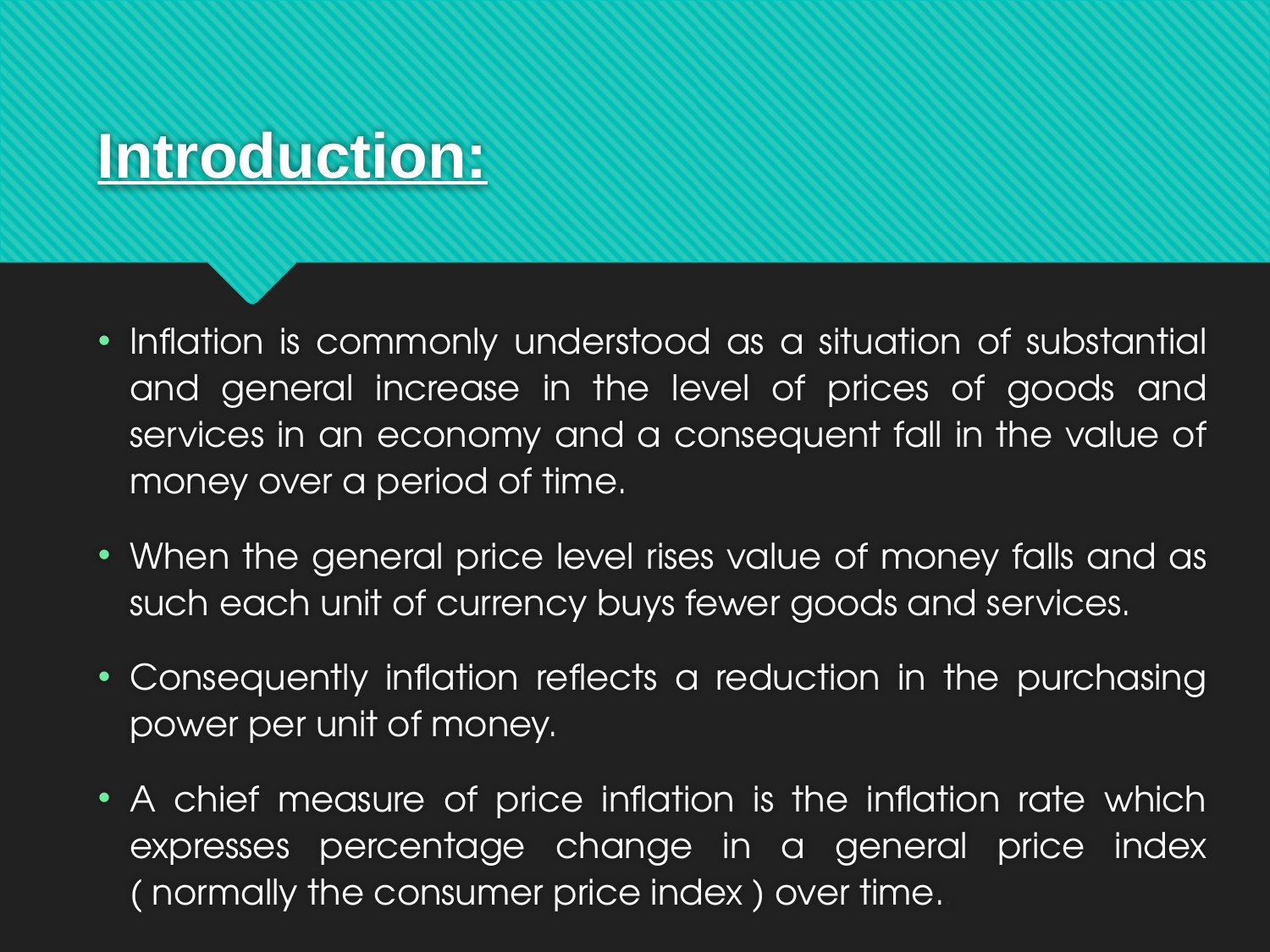

# Introduction:
Inflation is commonly understood as a situation of substantial and general increase in the level of prices of goods and services in an economy and a consequent fall in the value of money over a period of time.
When the general price level rises value of money falls and as such each unit of currency buys fewer goods and services.
Consequently inflation reflects a reduction in the purchasing power per unit of money.
A chief measure of price inflation is the inflation rate which expresses percentage change in a general price index ( normally the consumer price index ) over time..